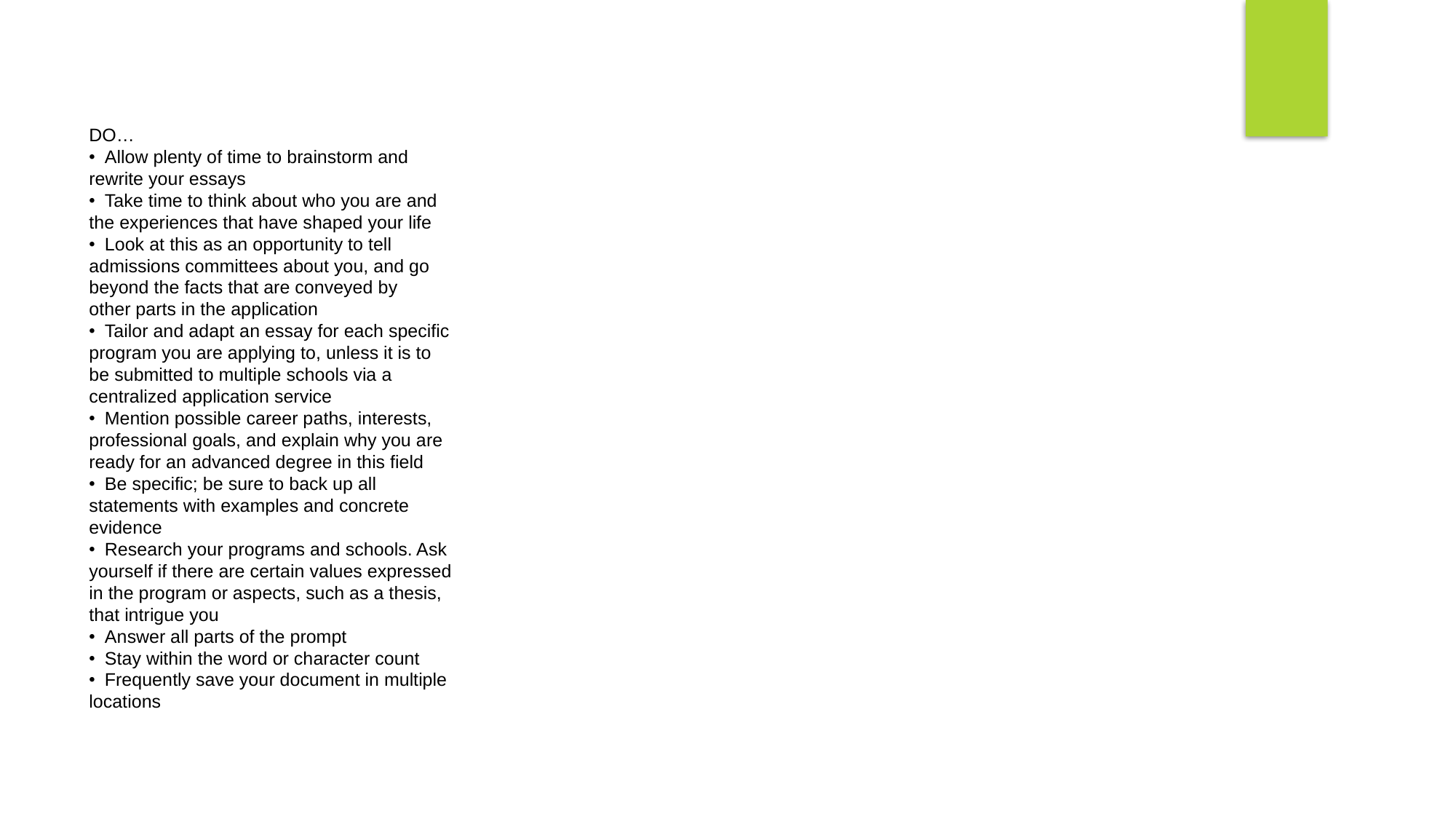

DO…
• Allow plenty of time to brainstorm and
rewrite your essays
• Take time to think about who you are and
the experiences that have shaped your life
• Look at this as an opportunity to tell
admissions committees about you, and go
beyond the facts that are conveyed by
other parts in the application
• Tailor and adapt an essay for each specific
program you are applying to, unless it is to
be submitted to multiple schools via a
centralized application service
• Mention possible career paths, interests,
professional goals, and explain why you are
ready for an advanced degree in this field
• Be specific; be sure to back up all
statements with examples and concrete
evidence
• Research your programs and schools. Ask
yourself if there are certain values expressed
in the program or aspects, such as a thesis,
that intrigue you
• Answer all parts of the prompt
• Stay within the word or character count
• Frequently save your document in multiple
locations